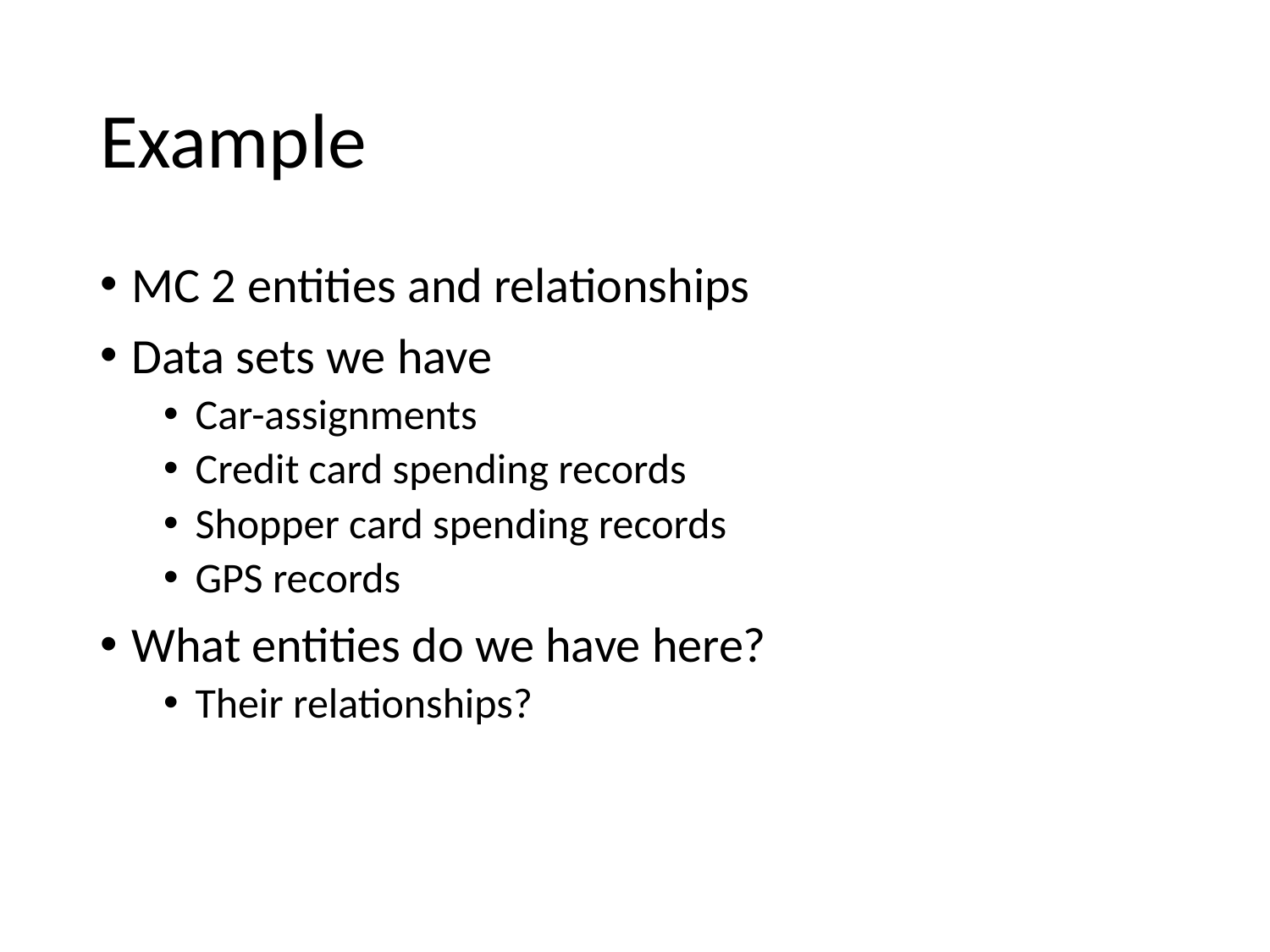

# Example
MC 2 entities and relationships
Data sets we have
Car-assignments
Credit card spending records
Shopper card spending records
GPS records
What entities do we have here?
Their relationships?